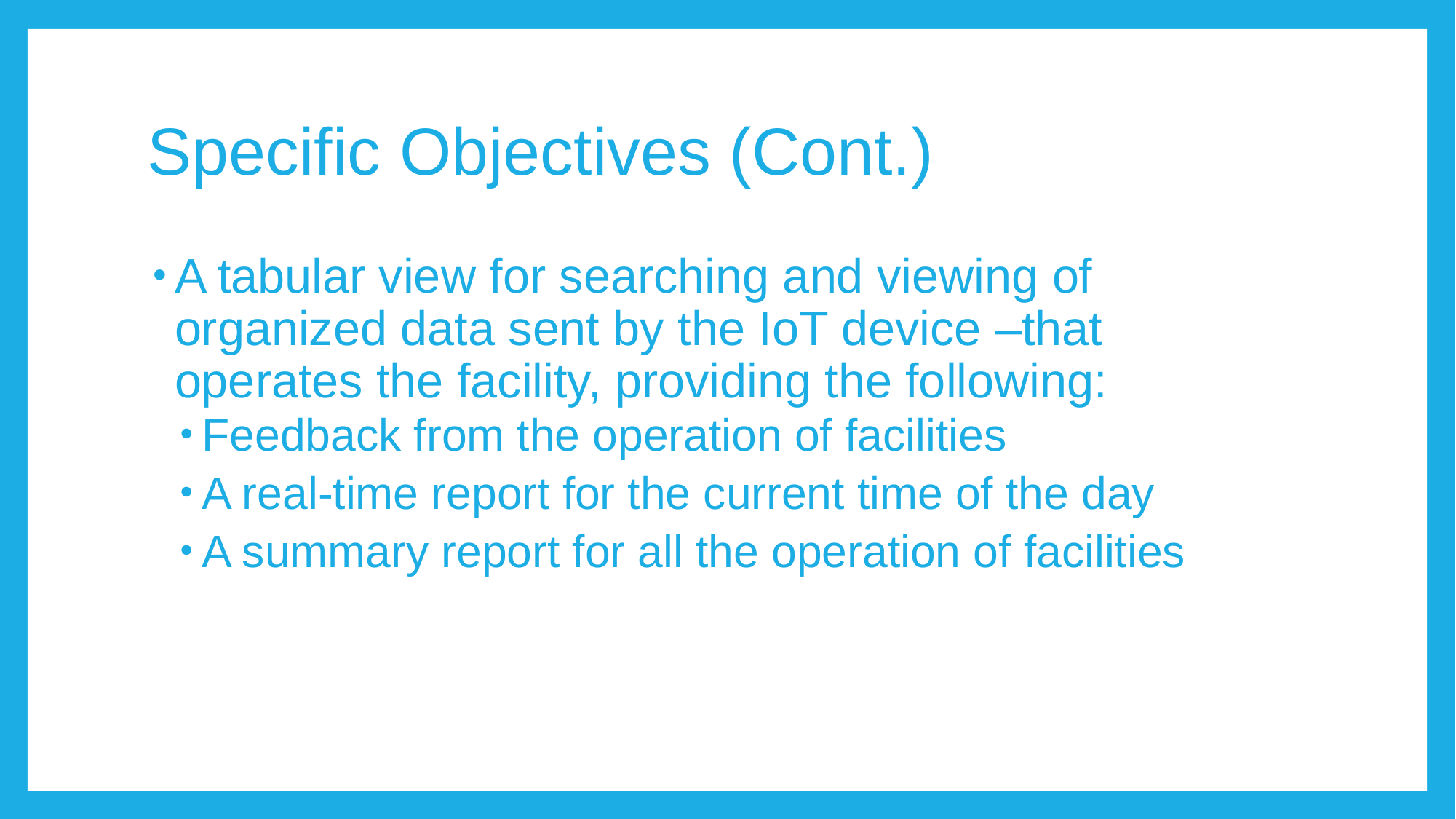

# Specific Objectives (Cont.)
A tabular view for searching and viewing of organized data sent by the IoT device –that operates the facility, providing the following:
Feedback from the operation of facilities
A real-time report for the current time of the day
A summary report for all the operation of facilities